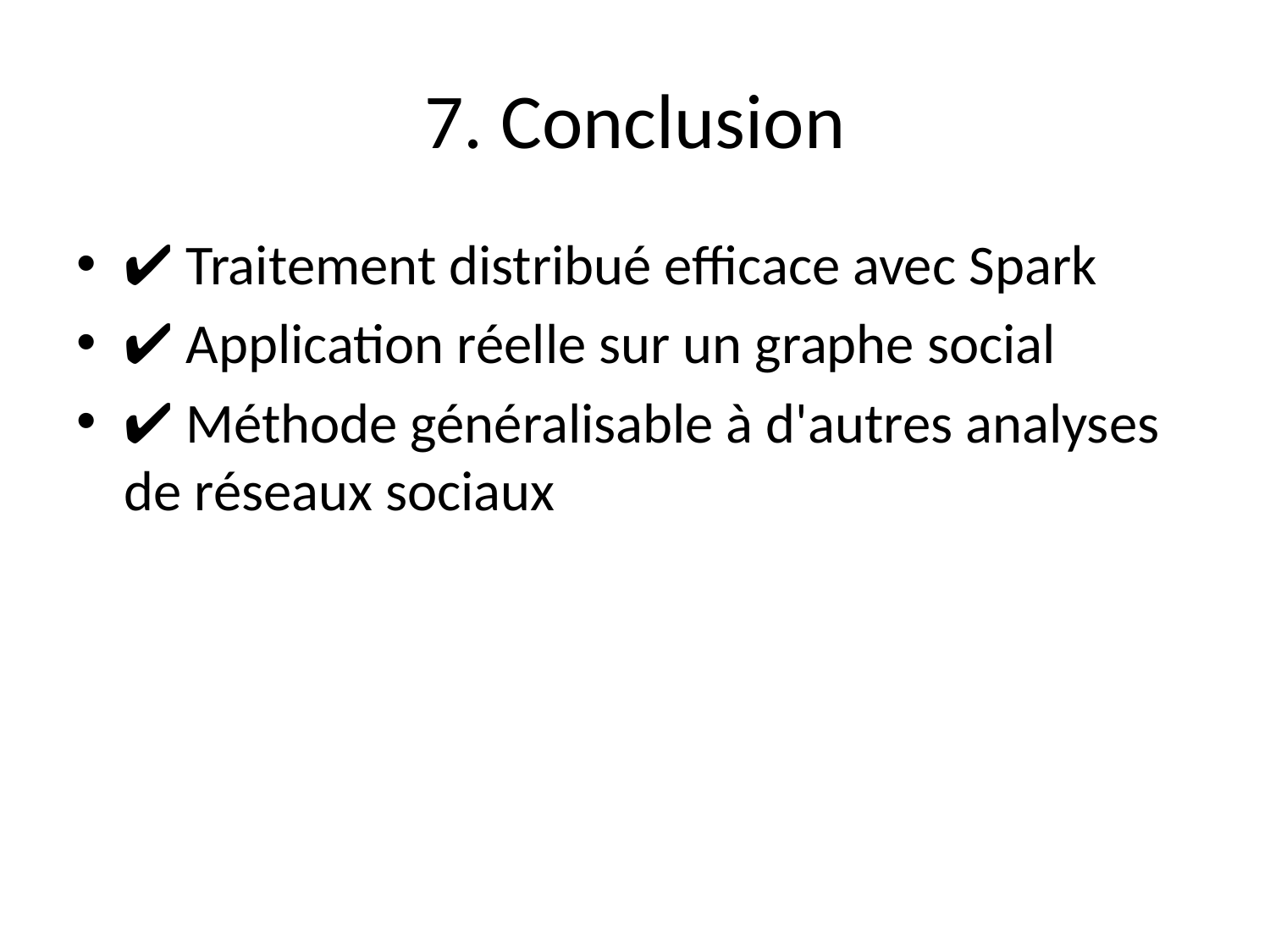

# 7. Conclusion
✔ Traitement distribué efficace avec Spark
✔ Application réelle sur un graphe social
✔ Méthode généralisable à d'autres analyses de réseaux sociaux